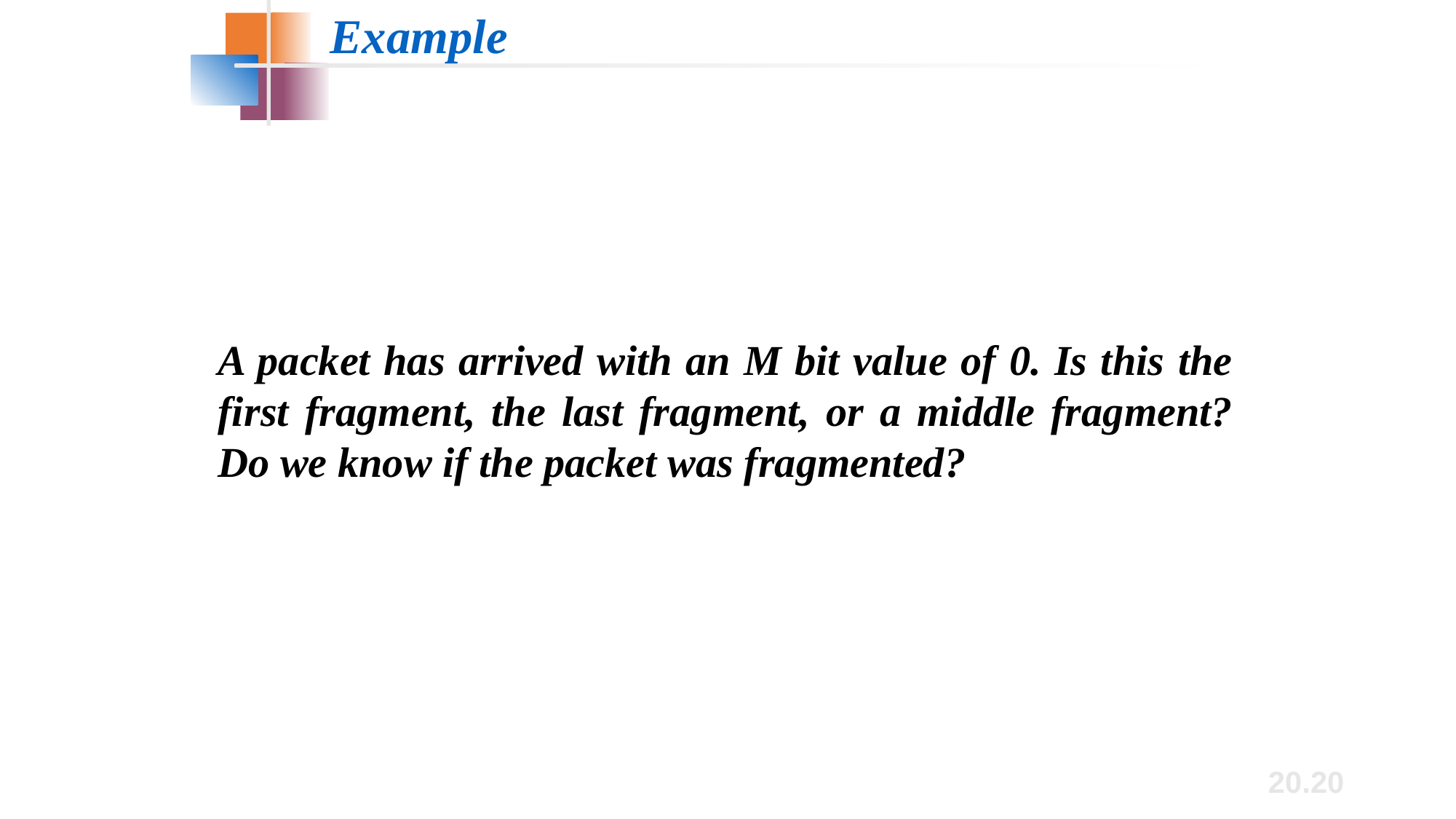

Example

A packet has arrived with an M bit value of 0. Is this the first fragment, the last fragment, or a middle fragment? Do we know if the packet was fragmented?
20.20